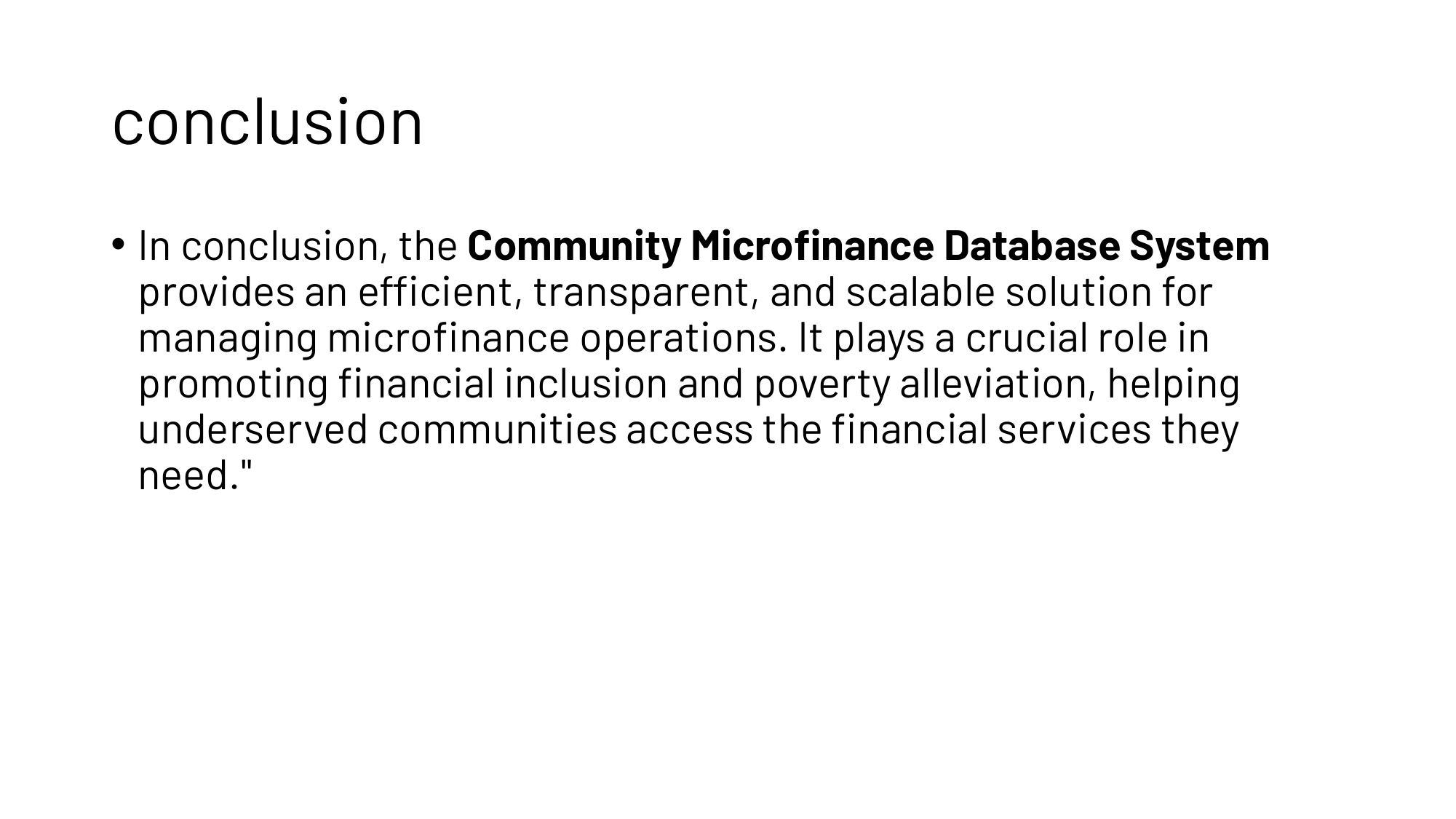

# conclusion
In conclusion, the Community Microfinance Database System provides an efficient, transparent, and scalable solution for managing microfinance operations. It plays a crucial role in promoting financial inclusion and poverty alleviation, helping underserved communities access the financial services they need."